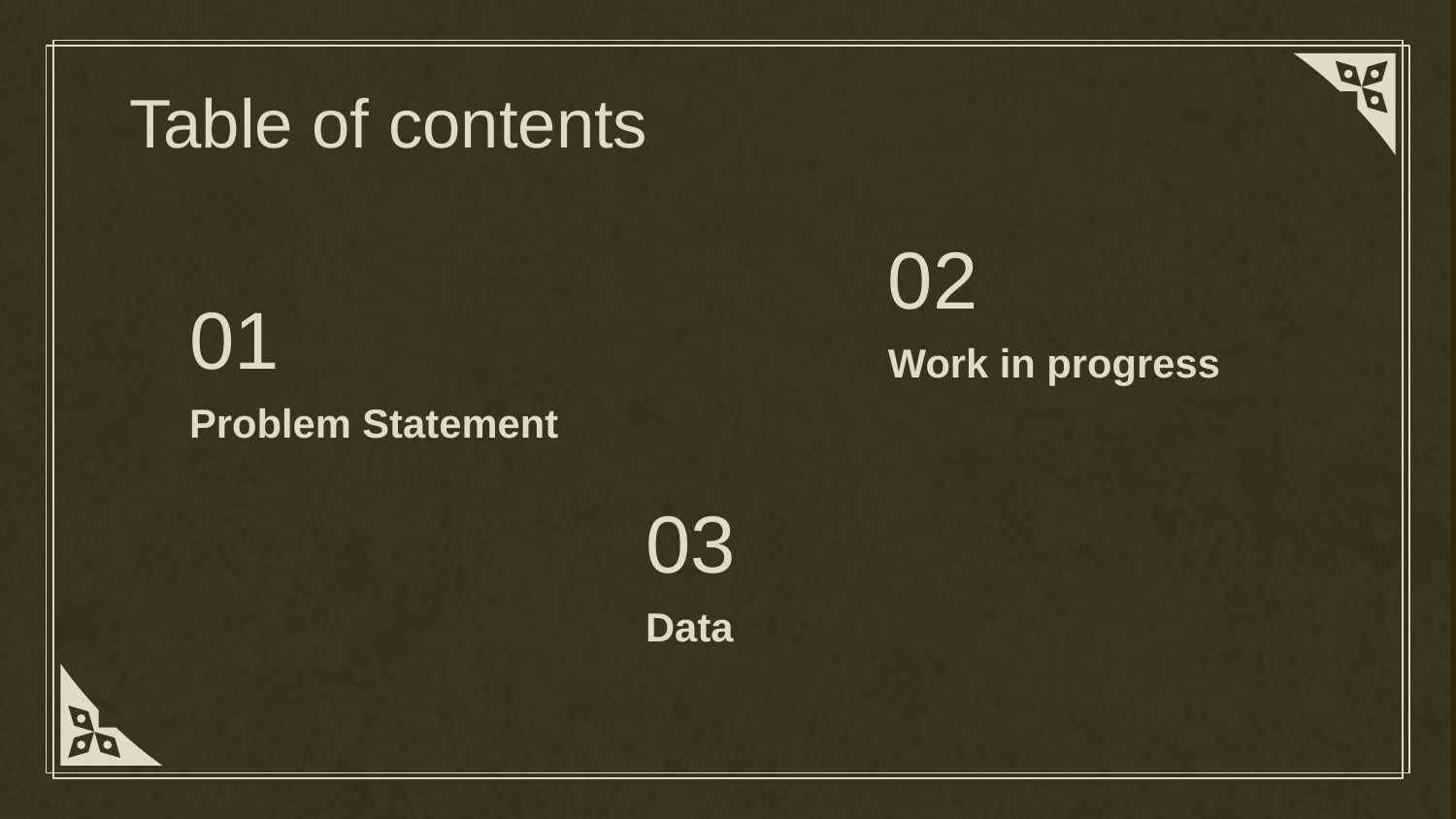

Table of contents
02
01
Work in progress
# Problem Statement
03
Data